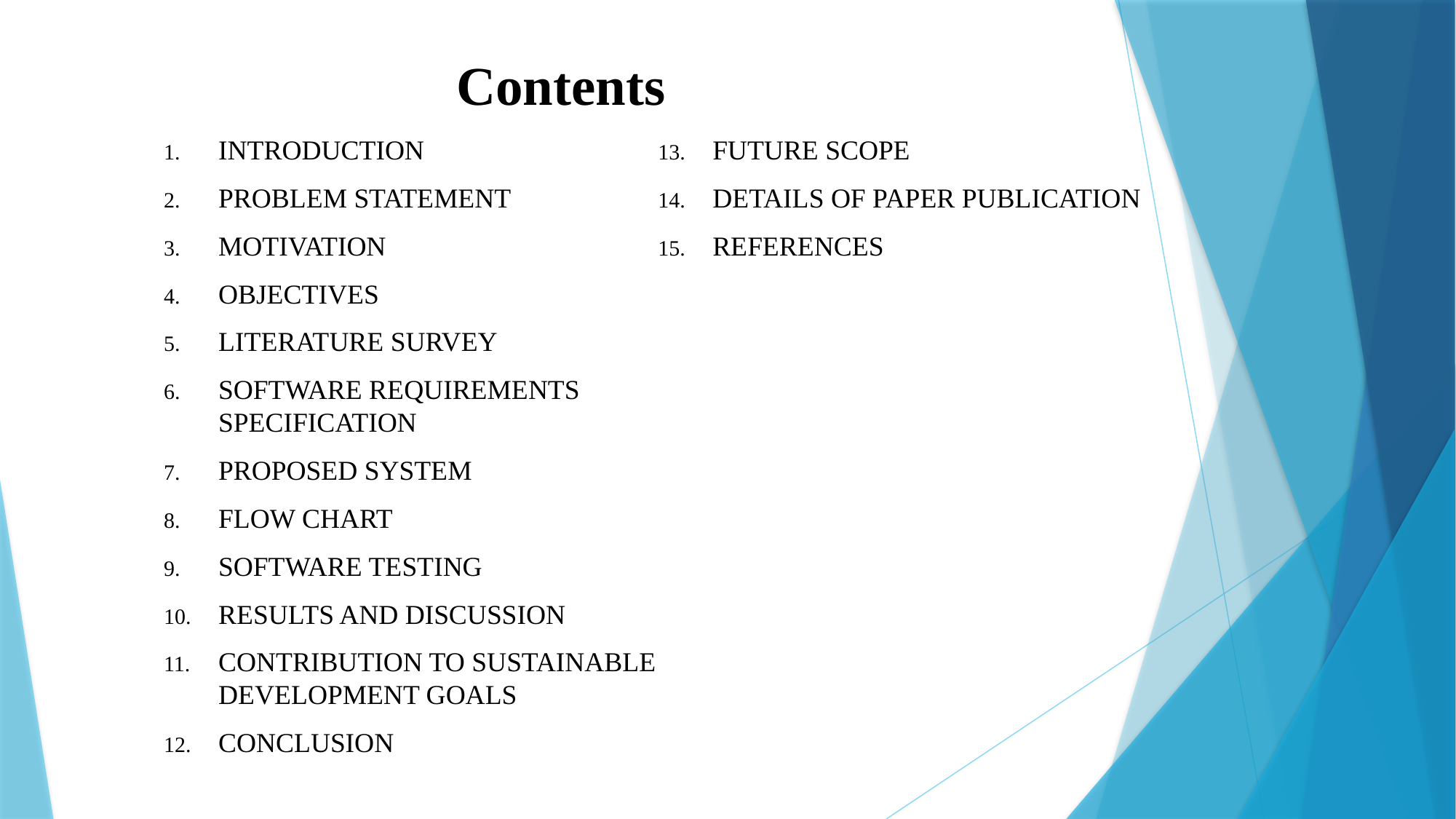

# Contents
INTRODUCTION
PROBLEM STATEMENT
MOTIVATION
OBJECTIVES
LITERATURE SURVEY
SOFTWARE REQUIREMENTS SPECIFICATION
PROPOSED SYSTEM
FLOW CHART
SOFTWARE TESTING
RESULTS AND DISCUSSION
CONTRIBUTION TO SUSTAINABLE DEVELOPMENT GOALS
CONCLUSION
FUTURE SCOPE
DETAILS OF PAPER PUBLICATION
REFERENCES